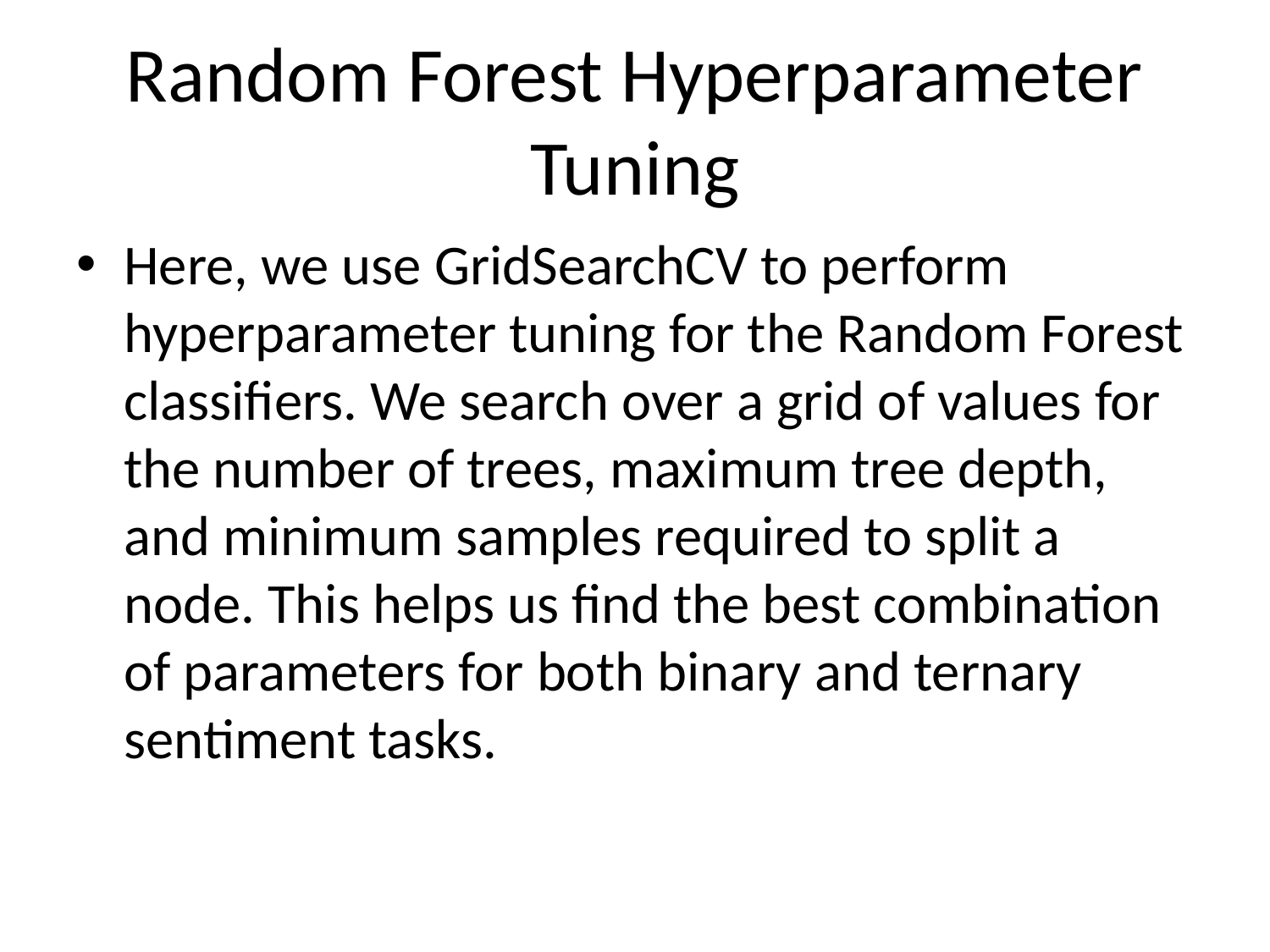

# Random Forest Hyperparameter Tuning
Here, we use GridSearchCV to perform hyperparameter tuning for the Random Forest classifiers. We search over a grid of values for the number of trees, maximum tree depth, and minimum samples required to split a node. This helps us find the best combination of parameters for both binary and ternary sentiment tasks.